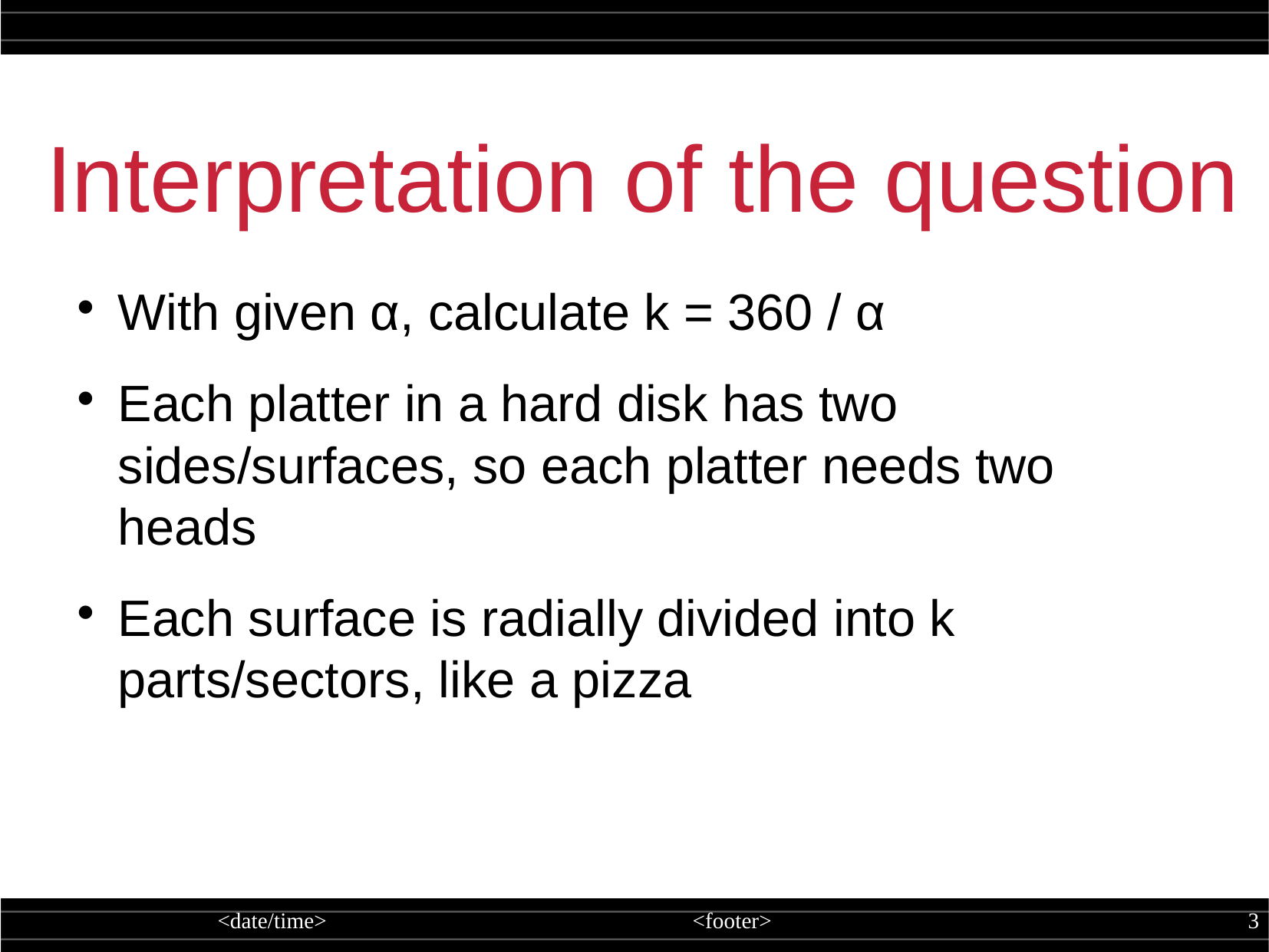

Interpretation of the question
With given α, calculate k = 360 / α
Each platter in a hard disk has two sides/surfaces, so each platter needs two heads
Each surface is radially divided into k parts/sectors, like a pizza